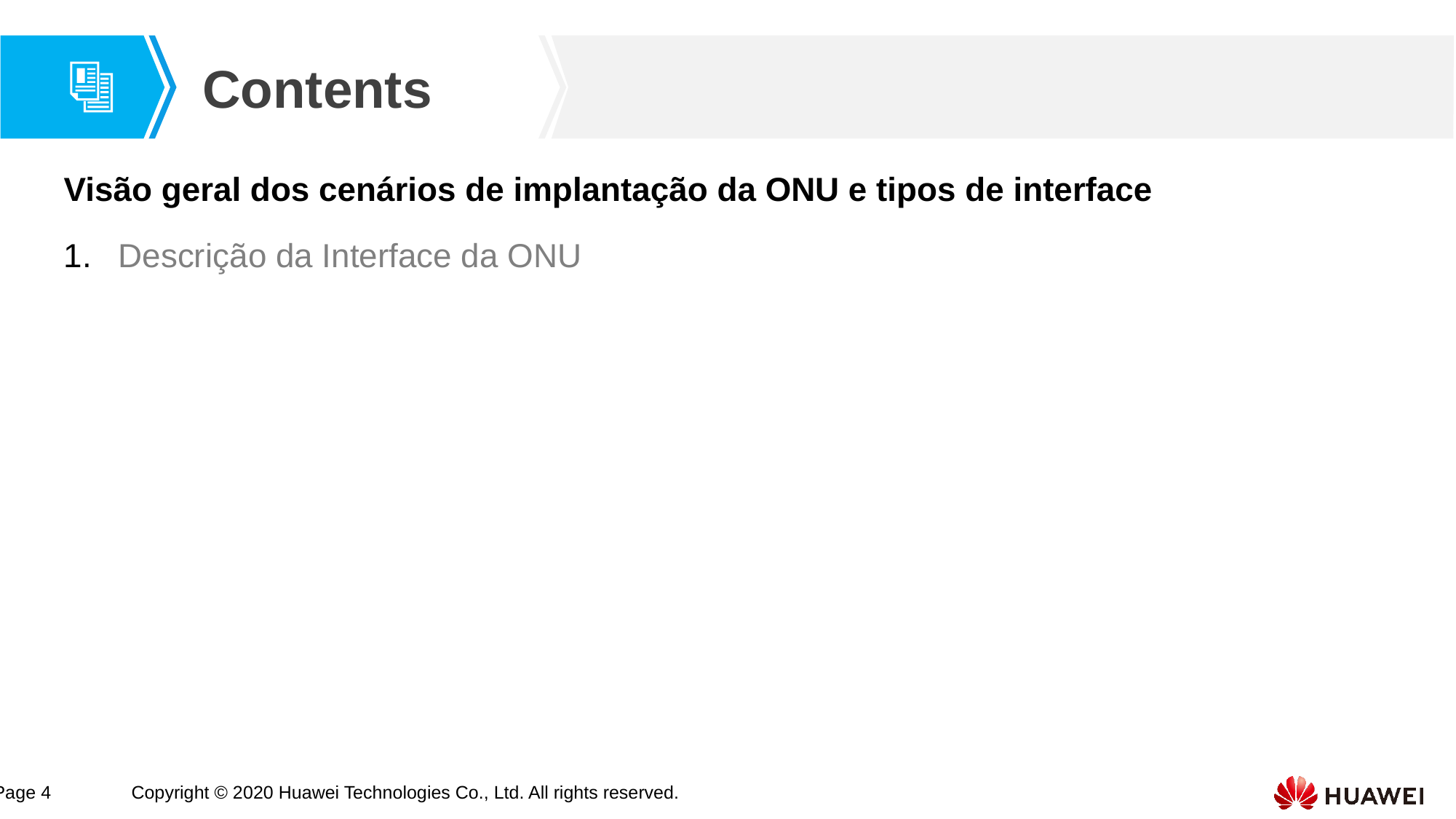

Visão geral dos cenários de implantação da ONU e tipos de interface
Descrição da Interface da ONU